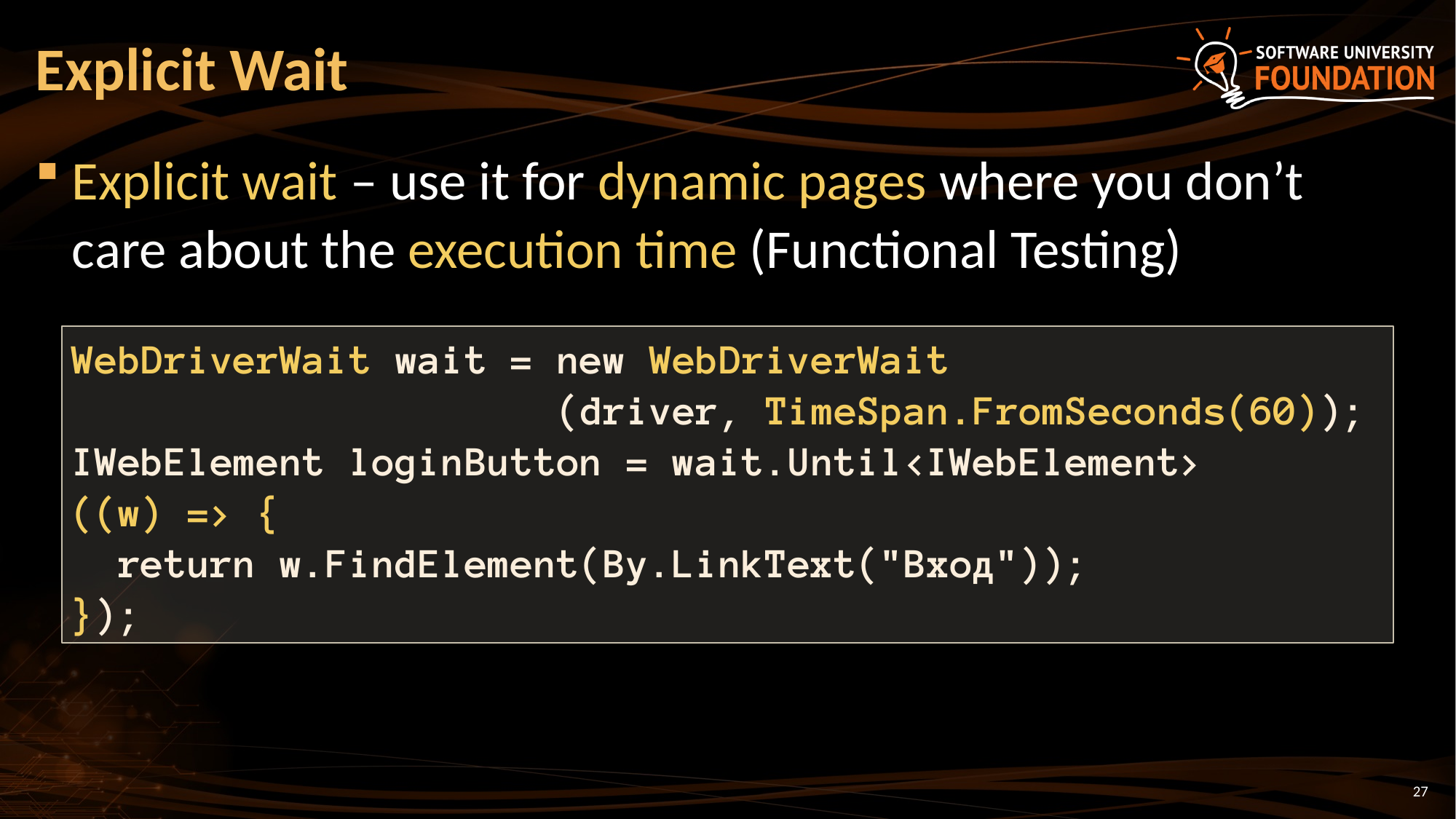

# Explicit Wait
Explicit wait – use it for dynamic pages where you don’t care about the execution time (Functional Testing)

WebDriverWait wait = new WebDriverWait
                     (driver, TimeSpan.FromSeconds(60));
IWebElement loginButton = wait.Until<IWebElement>
((w) => {
  return w.FindElement(By.LinkText("Вход"));
});
27